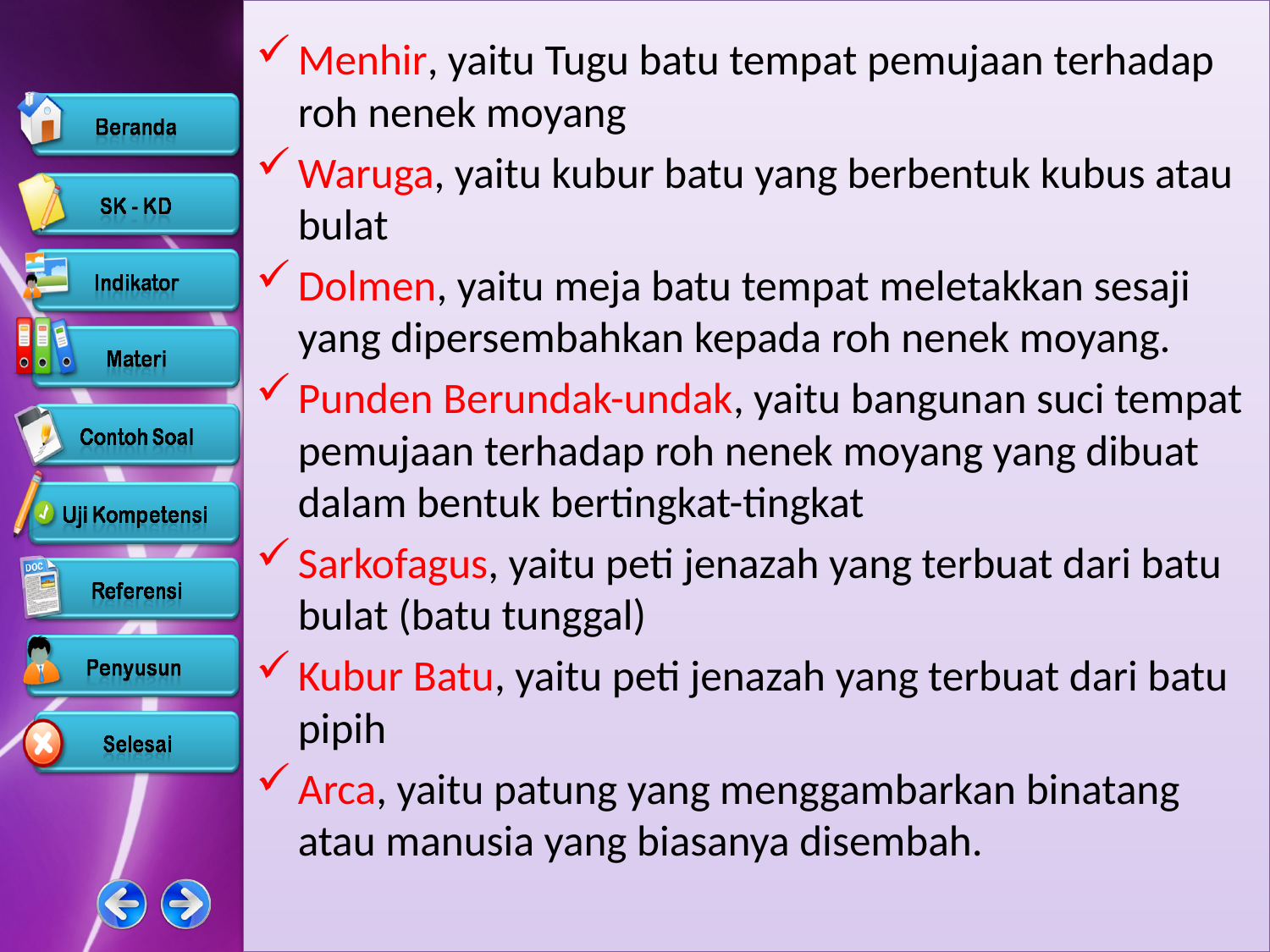

Menhir, yaitu Tugu batu tempat pemujaan terhadap roh nenek moyang
Waruga, yaitu kubur batu yang berbentuk kubus atau bulat
Dolmen, yaitu meja batu tempat meletakkan sesaji yang dipersembahkan kepada roh nenek moyang.
Punden Berundak-undak, yaitu bangunan suci tempat pemujaan terhadap roh nenek moyang yang dibuat dalam bentuk bertingkat-tingkat
Sarkofagus, yaitu peti jenazah yang terbuat dari batu bulat (batu tunggal)
Kubur Batu, yaitu peti jenazah yang terbuat dari batu pipih
Arca, yaitu patung yang menggambarkan binatang atau manusia yang biasanya disembah.